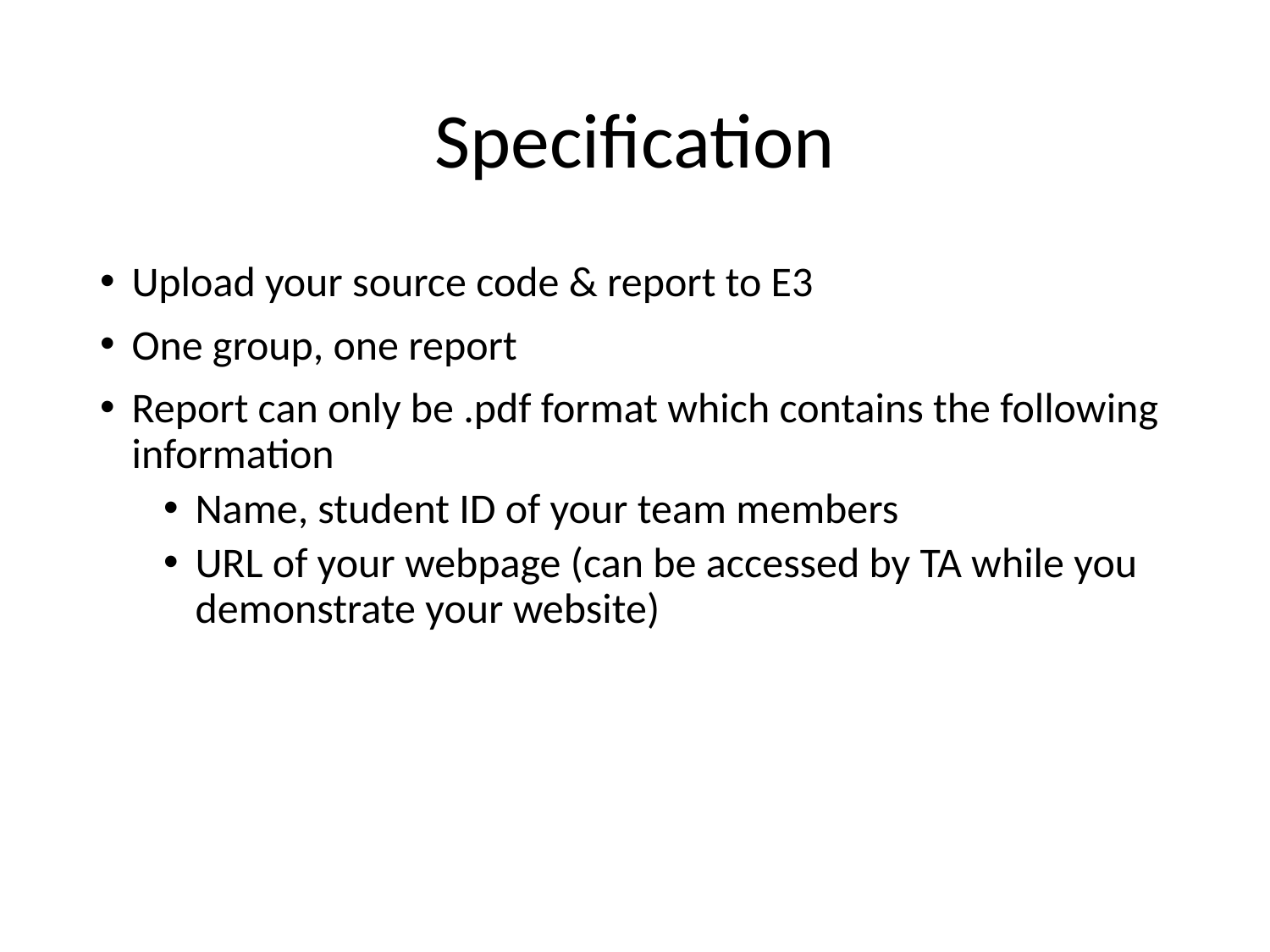

# Specification
Upload your source code & report to E3
One group, one report
Report can only be .pdf format which contains the following information
Name, student ID of your team members
URL of your webpage (can be accessed by TA while you demonstrate your website)